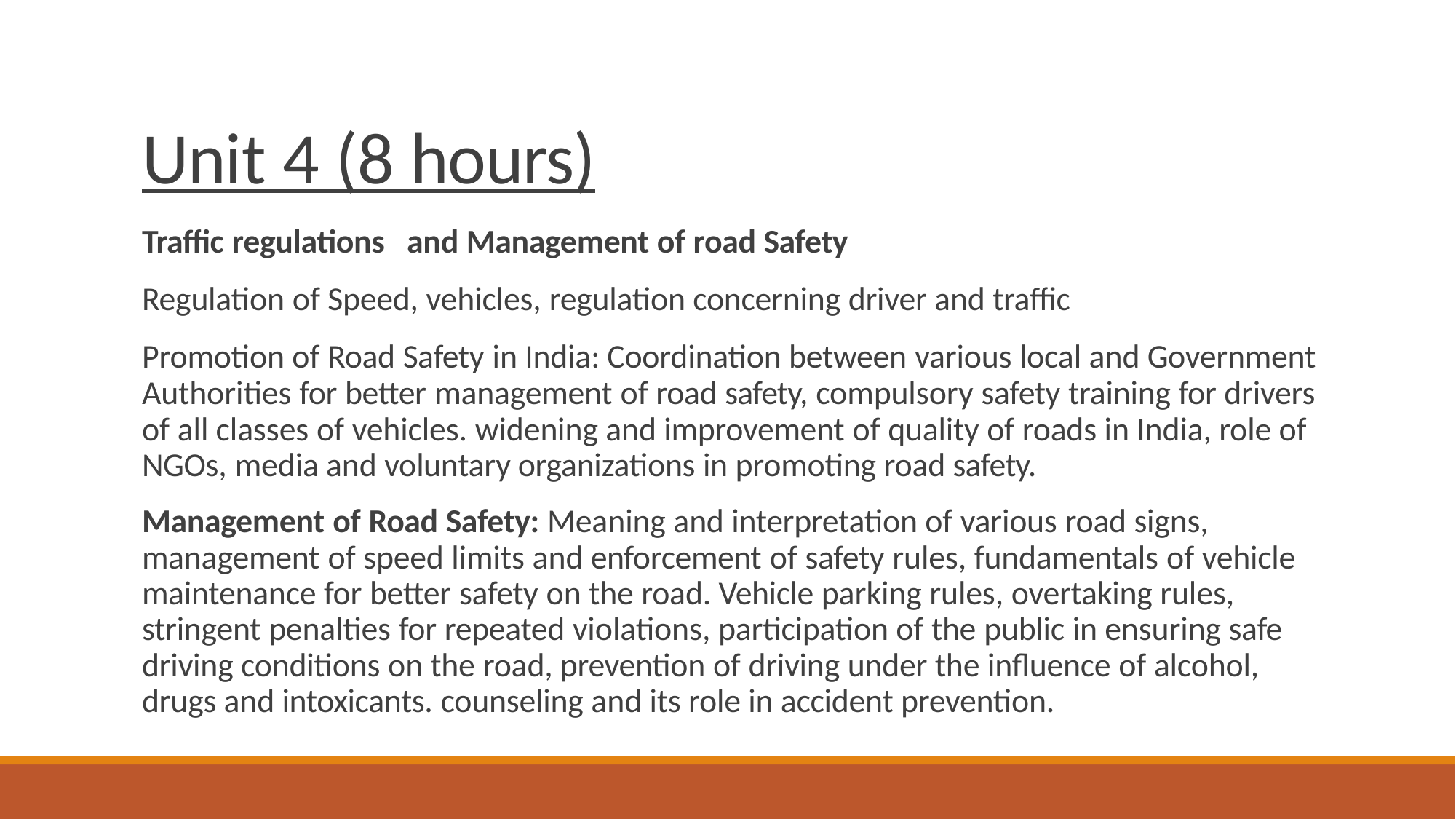

# Unit 4 (8 hours)
Traffic regulations	and Management of road Safety
Regulation of Speed, vehicles, regulation concerning driver and traffic
Promotion of Road Safety in India: Coordination between various local and Government  Authorities for better management of road safety, compulsory safety training for drivers  of all classes of vehicles. widening and improvement of quality of roads in India, role of  NGOs, media and voluntary organizations in promoting road safety.
Management of Road Safety: Meaning and interpretation of various road signs,  management of speed limits and enforcement of safety rules, fundamentals of vehicle  maintenance for better safety on the road. Vehicle parking rules, overtaking rules,  stringent penalties for repeated violations, participation of the public in ensuring safe  driving conditions on the road, prevention of driving under the influence of alcohol,  drugs and intoxicants. counseling and its role in accident prevention.